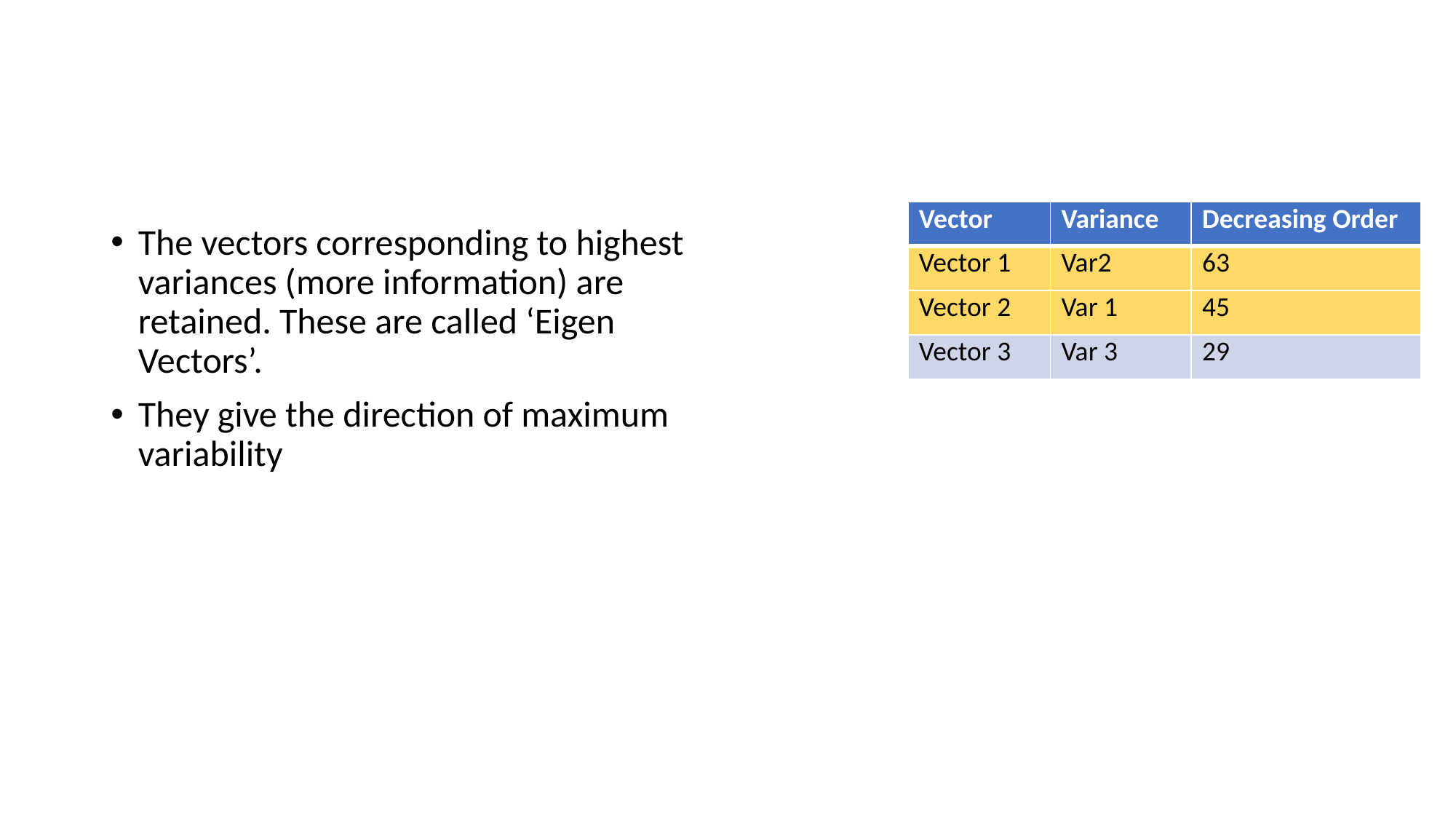

#
| Vector | Variance | Decreasing Order |
| --- | --- | --- |
| Vector 1 | Var2 | 63 |
| Vector 2 | Var 1 | 45 |
| Vector 3 | Var 3 | 29 |
The vectors corresponding to highest variances (more information) are retained. These are called ‘Eigen Vectors’.
They give the direction of maximum variability